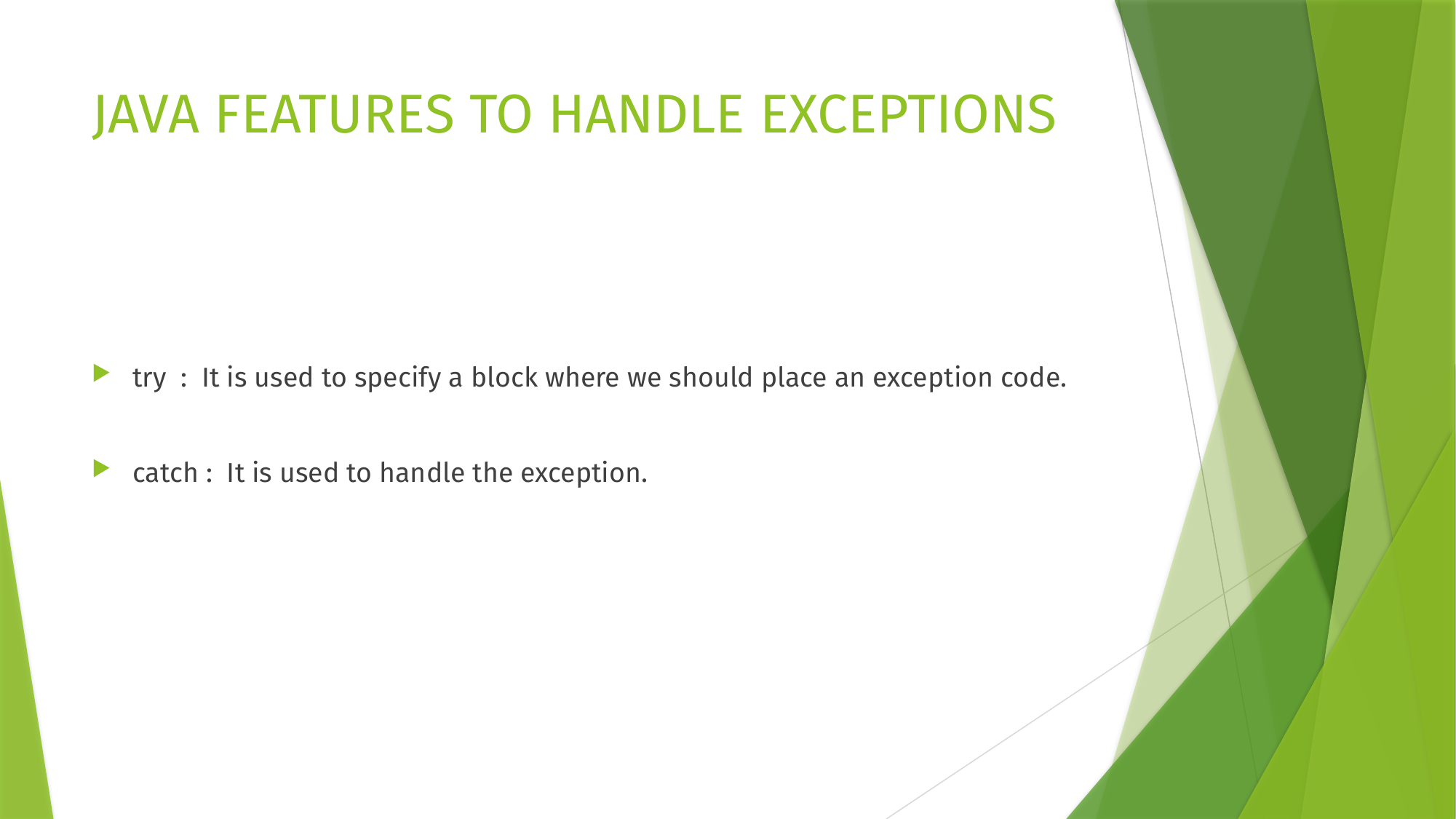

# JAVA FEATURES TO HANDLE EXCEPTIONS

try  :  It is used to specify a block where we should place an exception code.

catch :  It is used to handle the exception.